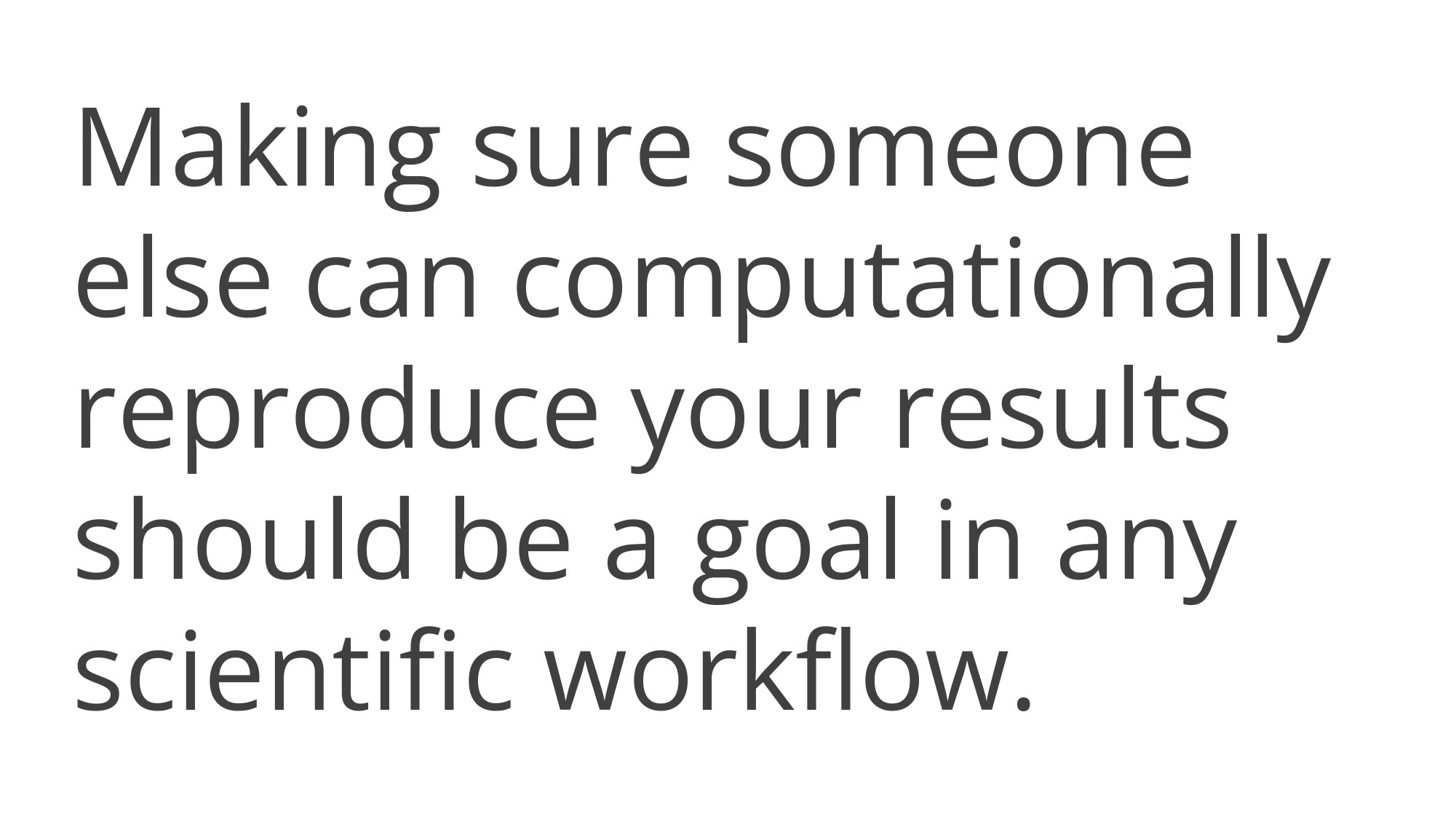

Making sure someone else can computationally reproduce your results should be a goal in any scientific workflow.